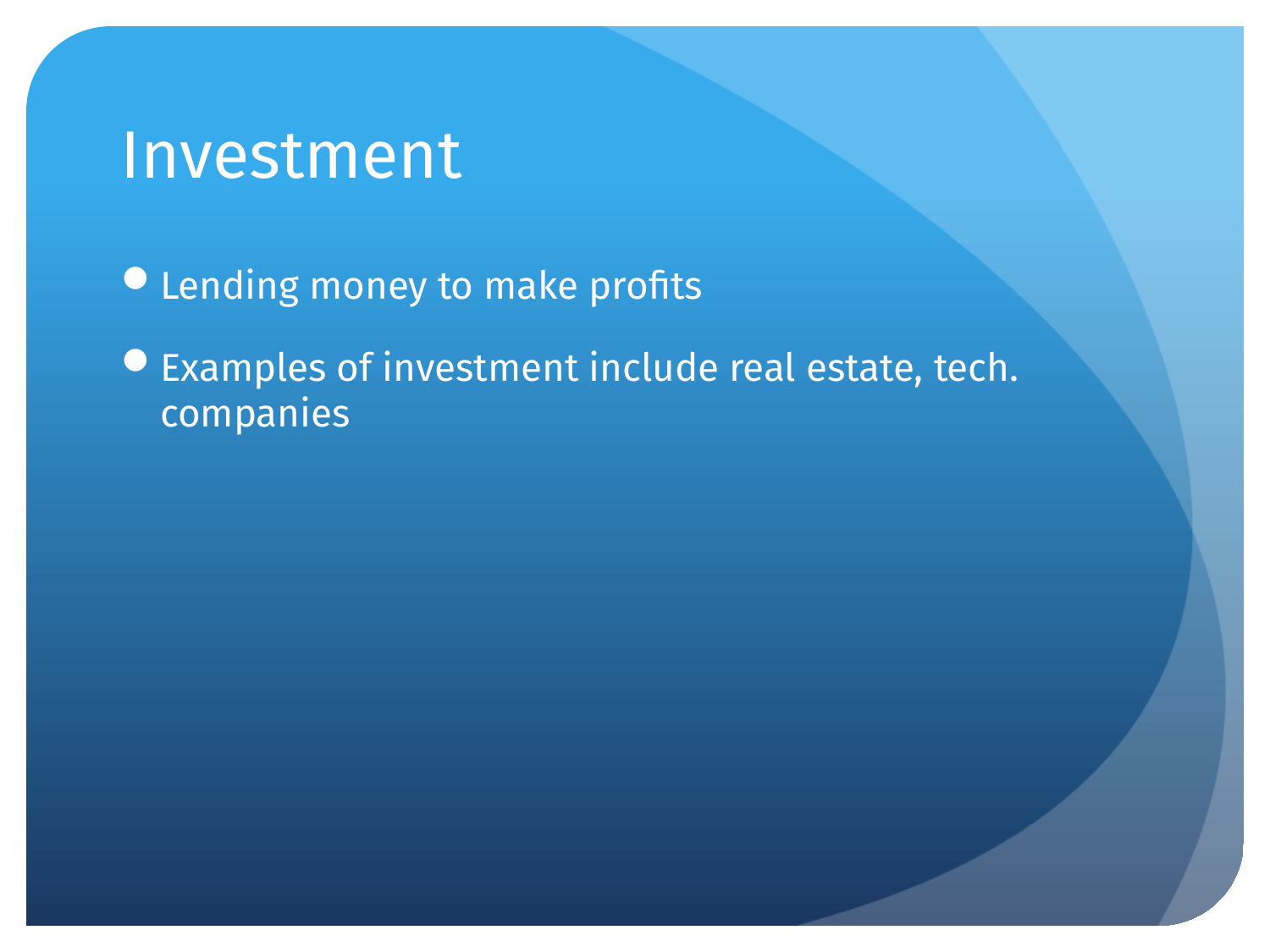

# Investment
Lending money to make profits
Examples of investment include real estate, tech. companies